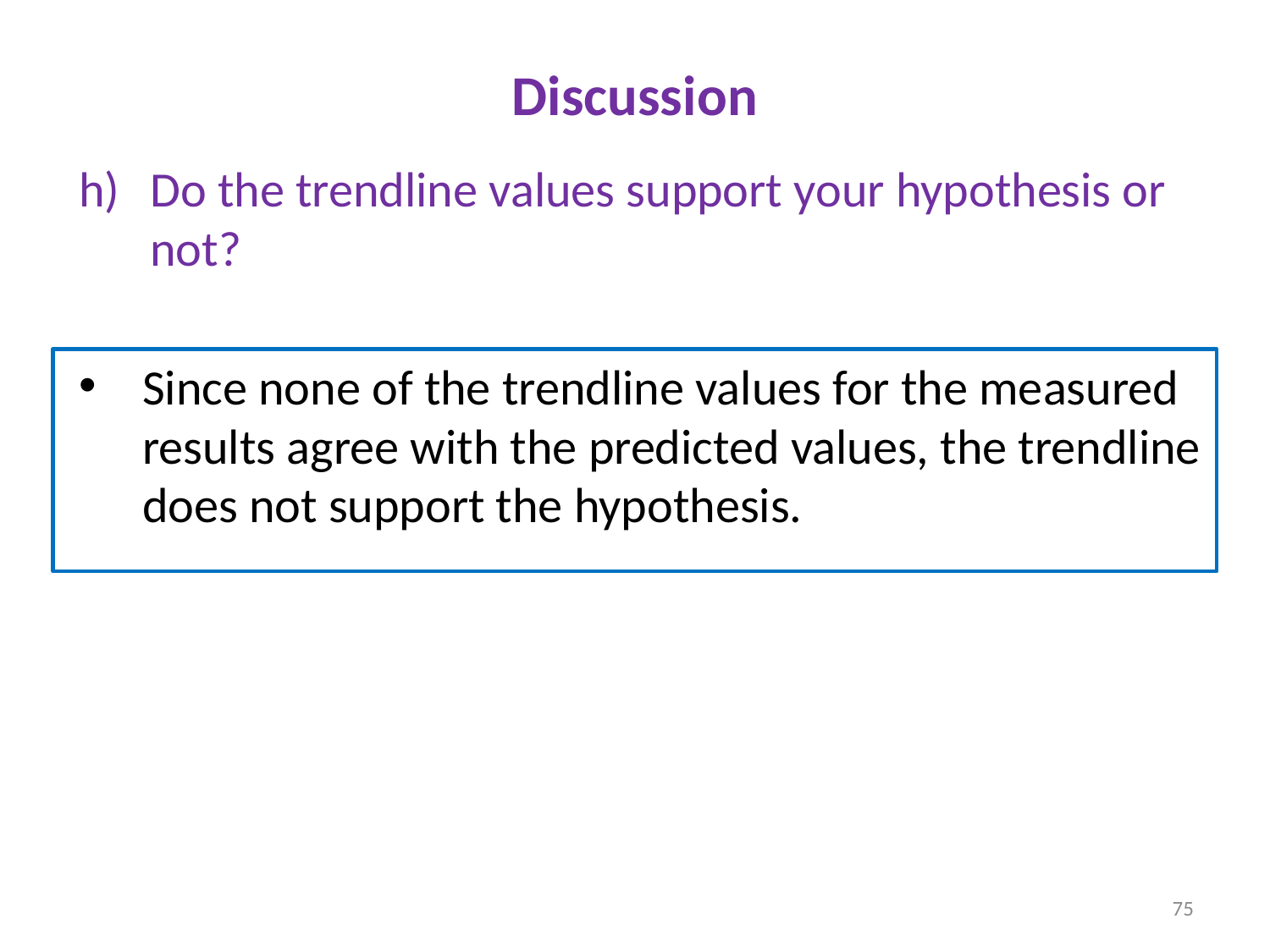

Discussion
Do the trendline values support your hypothesis or not?

Since none of the trendline values for the measured results agree with the predicted values, the trendline does not support the hypothesis.

75